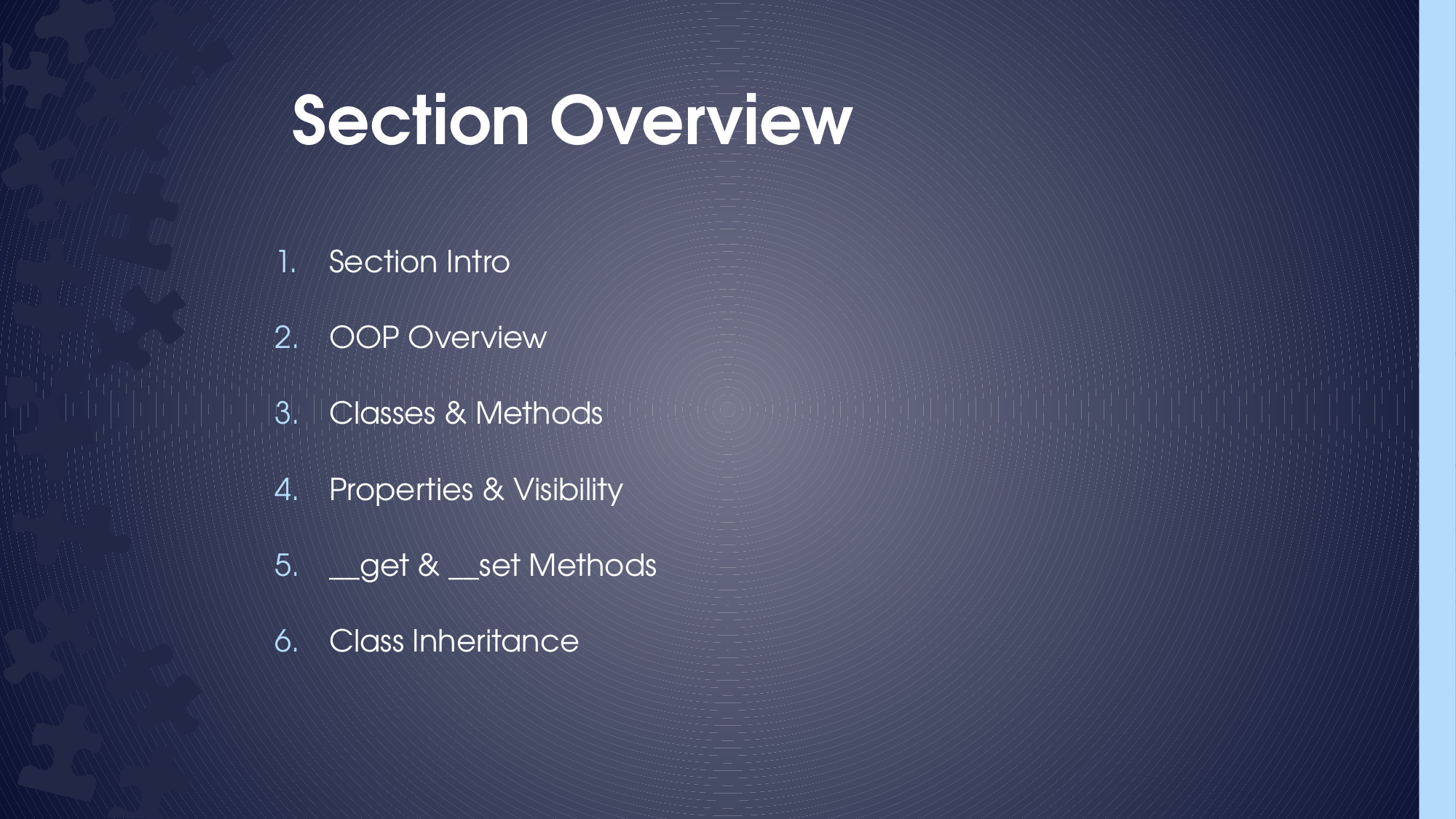

Section Overview
Section Intro
OOP Overview
Classes & Methods
Properties & Visibility
__get & __set Methods
Class Inheritance